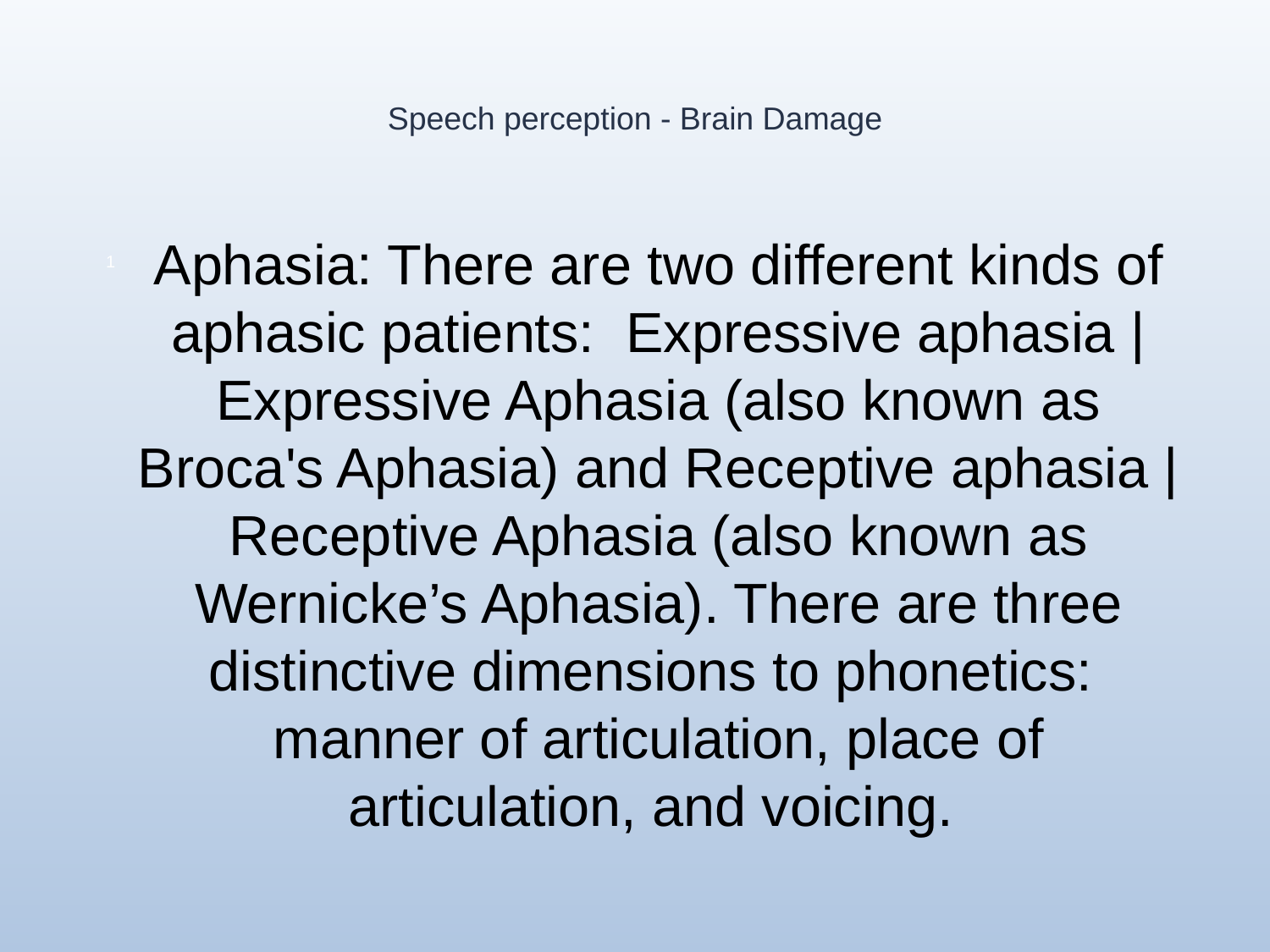

# Speech perception - Brain Damage
Aphasia: There are two different kinds of aphasic patients:  Expressive aphasia | Expressive Aphasia (also known as Broca's Aphasia) and Receptive aphasia | Receptive Aphasia (also known as Wernicke’s Aphasia). There are three distinctive dimensions to phonetics:  manner of articulation, place of articulation, and voicing.